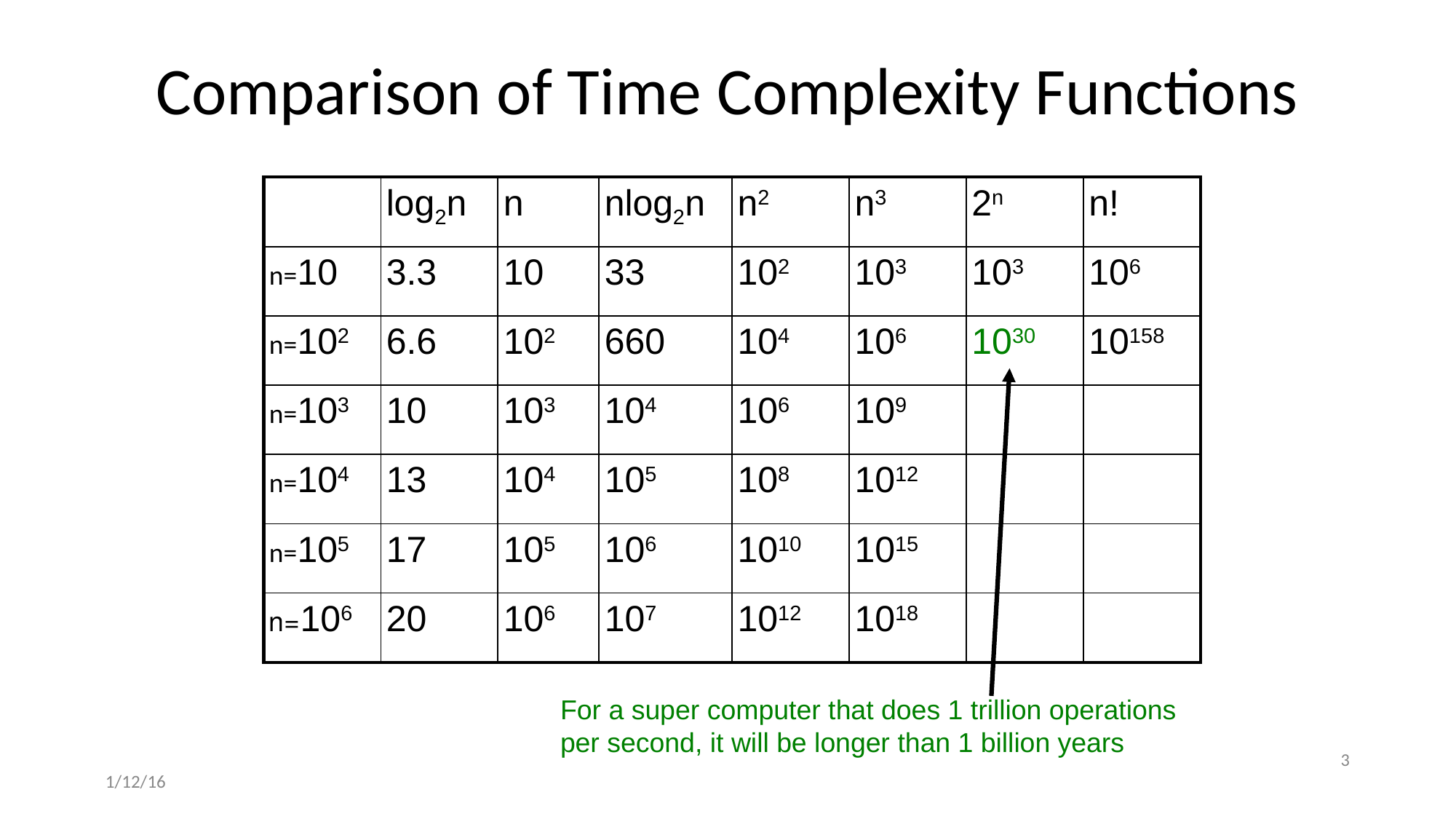

# Comparison of Time Complexity Functions
|  | log2n | n | nlog2n | n2 | n3 | 2n | n! |
| --- | --- | --- | --- | --- | --- | --- | --- |
| n=10 | 3.3 | 10 | 33 | 102 | 103 | 103 | 106 |
| n=102 | 6.6 | 102 | 660 | 104 | 106 | 1030 | 10158 |
| n=103 | 10 | 103 | 104 | 106 | 109 |  |  |
| n=104 | 13 | 104 | 105 | 108 | 1012 |  |  |
| n=105 | 17 | 105 | 106 | 1010 | 1015 |  |  |
| n=106 | 20 | 106 | 107 | 1012 | 1018 |  |  |

For a super computer that does 1 trillion operations per second, it will be longer than 1 billion years
3
1/12/16